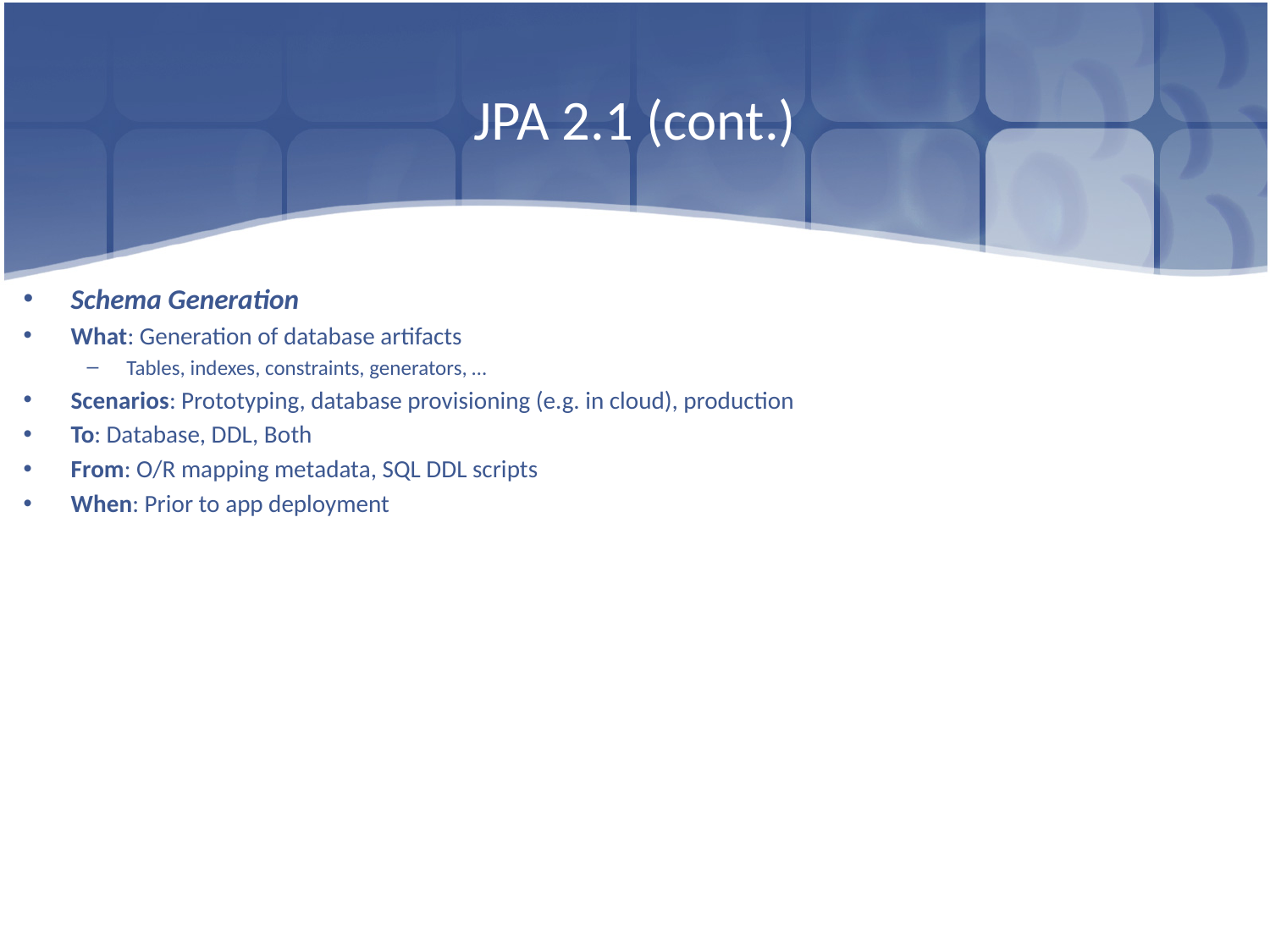

# JPA 2.1 (cont.)
Schema Generation
What: Generation of database artifacts
Tables, indexes, constraints, generators, …
Scenarios: Prototyping, database provisioning (e.g. in cloud), production
To: Database, DDL, Both
From: O/R mapping metadata, SQL DDL scripts
When: Prior to app deployment